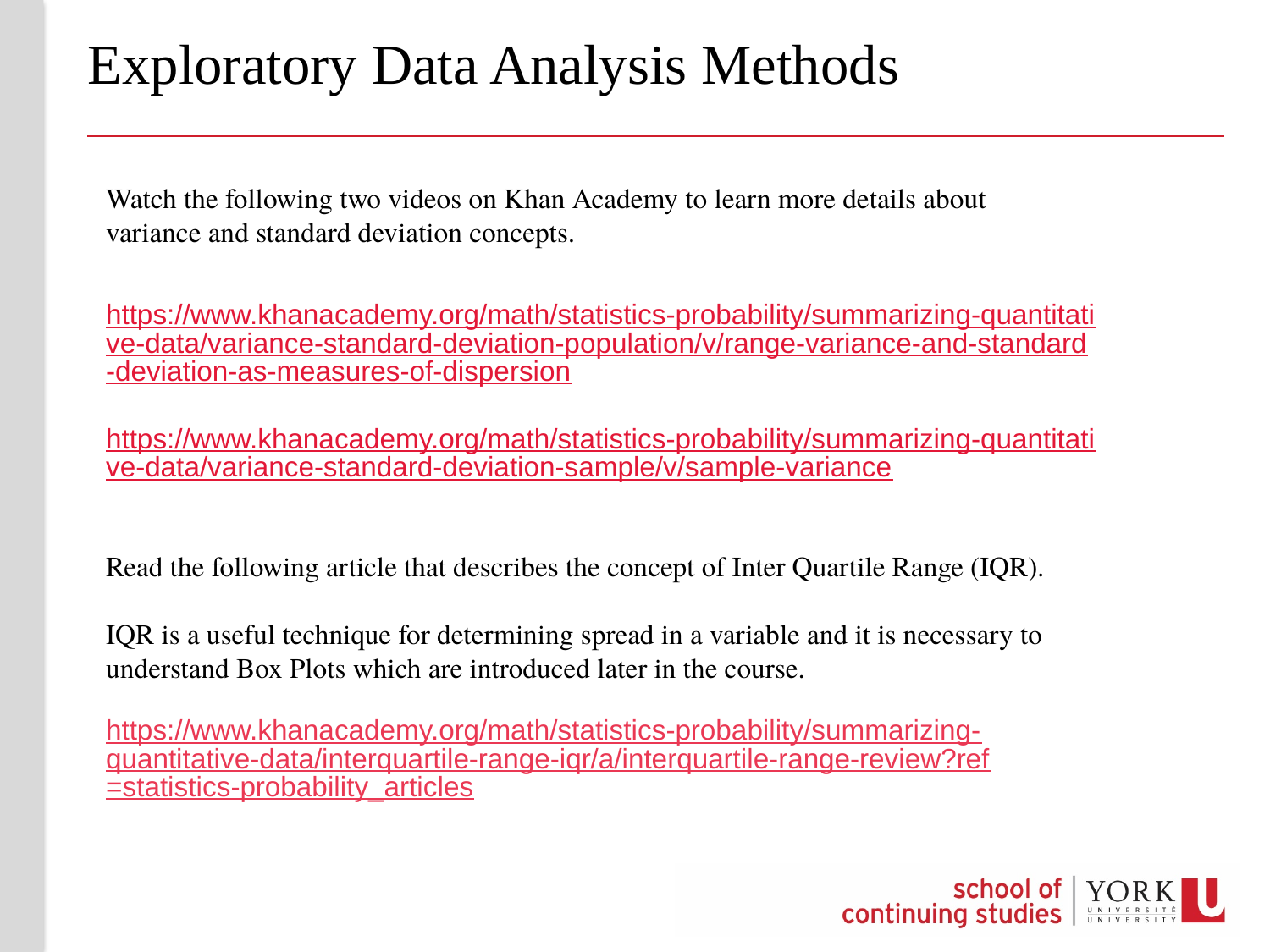

# Exploratory Data Analysis Methods

Watch the following two videos on Khan Academy to learn more details about variance and standard deviation concepts.

https://www.khanacademy.org/math/statistics-probability/summarizing-quantitative-data/variance-standard-deviation-population/v/range-variance-and-standard-deviation-as-measures-of-dispersion

https://www.khanacademy.org/math/statistics-probability/summarizing-quantitative-data/variance-standard-deviation-sample/v/sample-variance

Read the following article that describes the concept of Inter Quartile Range (IQR).

IQR is a useful technique for determining spread in a variable and it is necessary to understand Box Plots which are introduced later in the course.
https://www.khanacademy.org/math/statistics-probability/summarizing-quantitative-data/interquartile-range-iqr/a/interquartile-range-review?ref=statistics-probability_articles